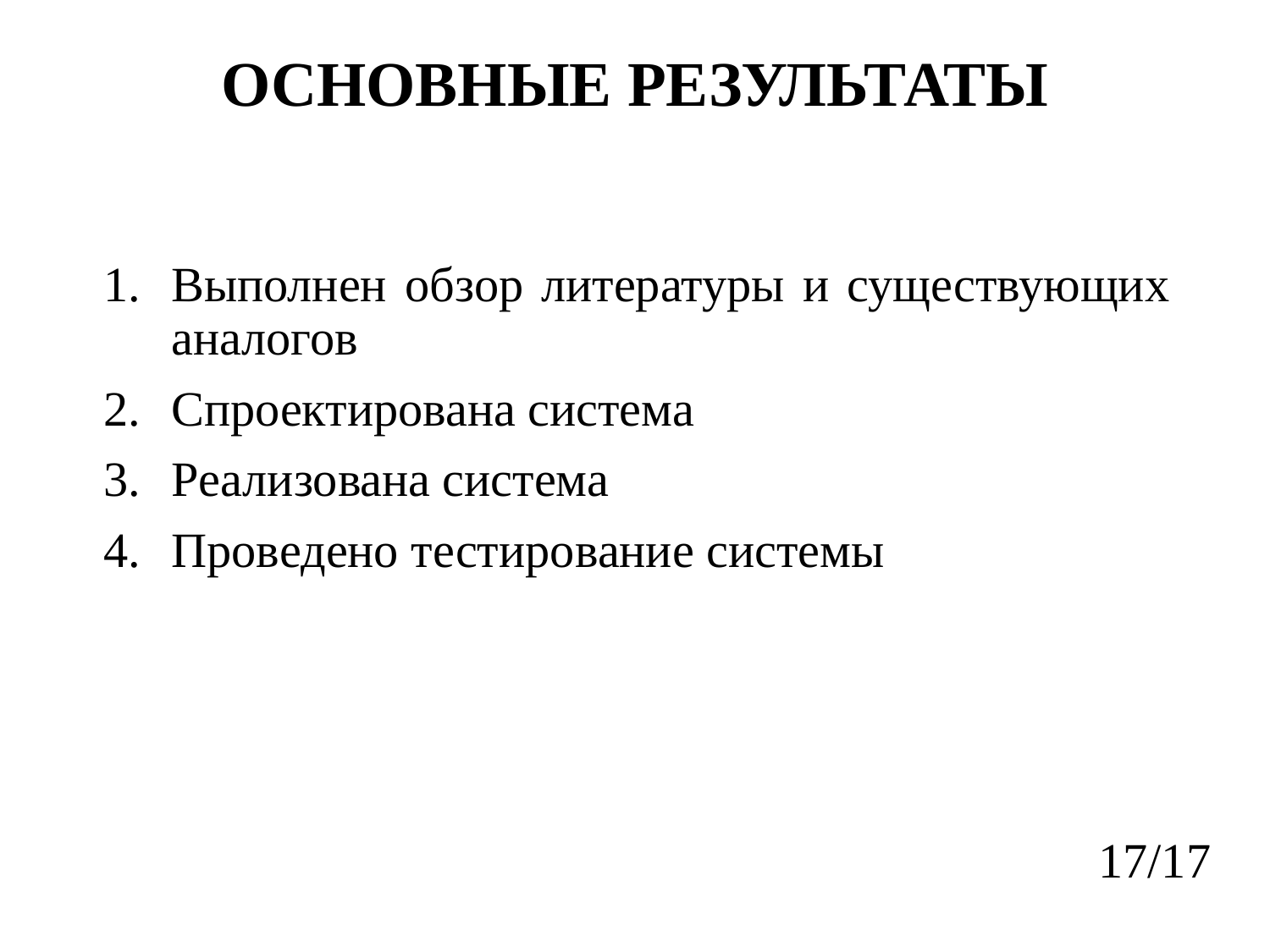

# ОСНОВНЫЕ РЕЗУЛЬТАТЫ
Выполнен обзор литературы и существующих аналогов
Спроектирована система
Реализована система
Проведено тестирование системы
17/17